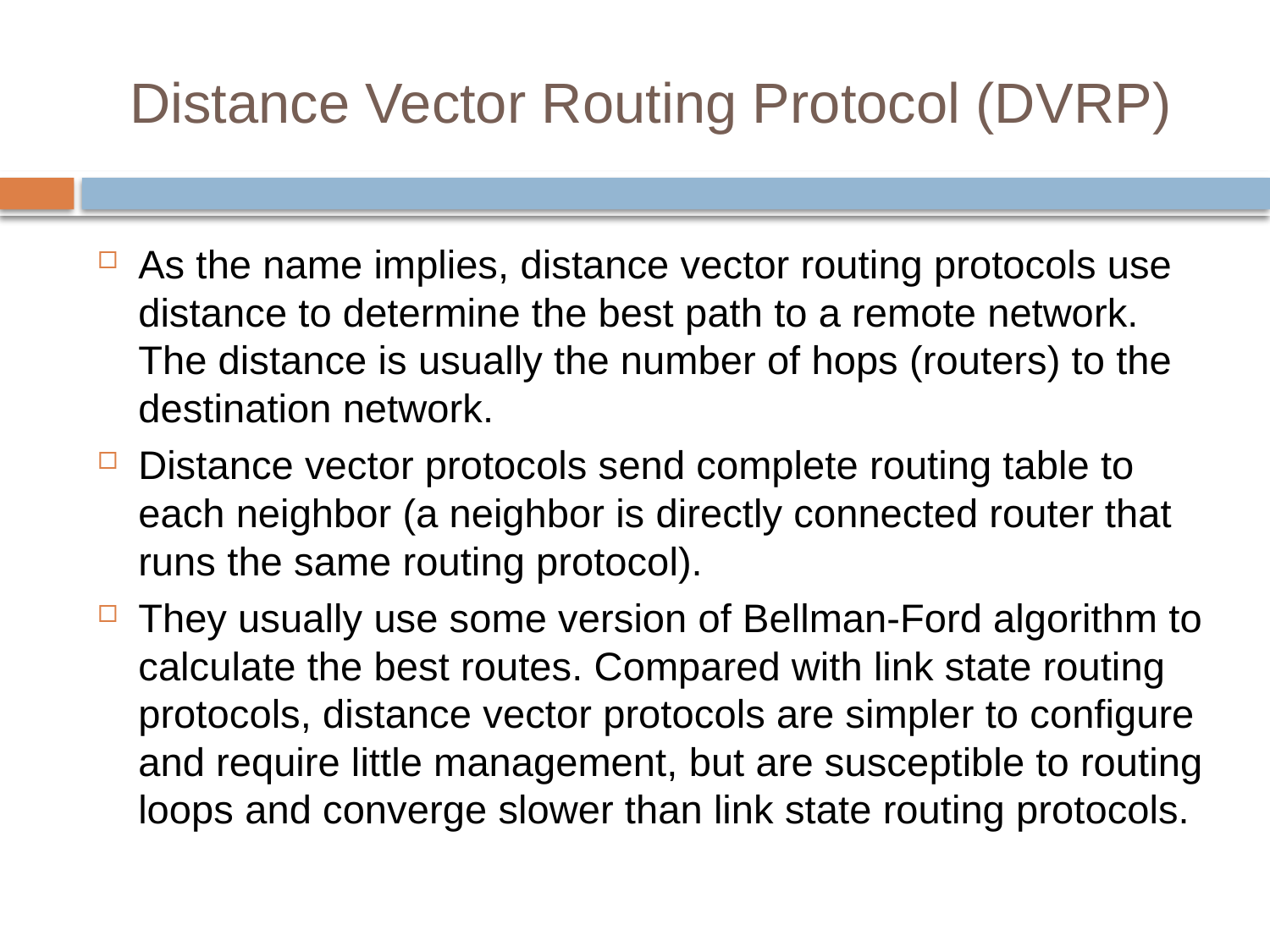

# Distance Vector Routing Protocol (DVRP)
As the name implies, distance vector routing protocols use distance to determine the best path to a remote network. The distance is usually the number of hops (routers) to the destination network.
Distance vector protocols send complete routing table to each neighbor (a neighbor is directly connected router that runs the same routing protocol).
They usually use some version of Bellman-Ford algorithm to calculate the best routes. Compared with link state routing protocols, distance vector protocols are simpler to configure and require little management, but are susceptible to routing loops and converge slower than link state routing protocols.